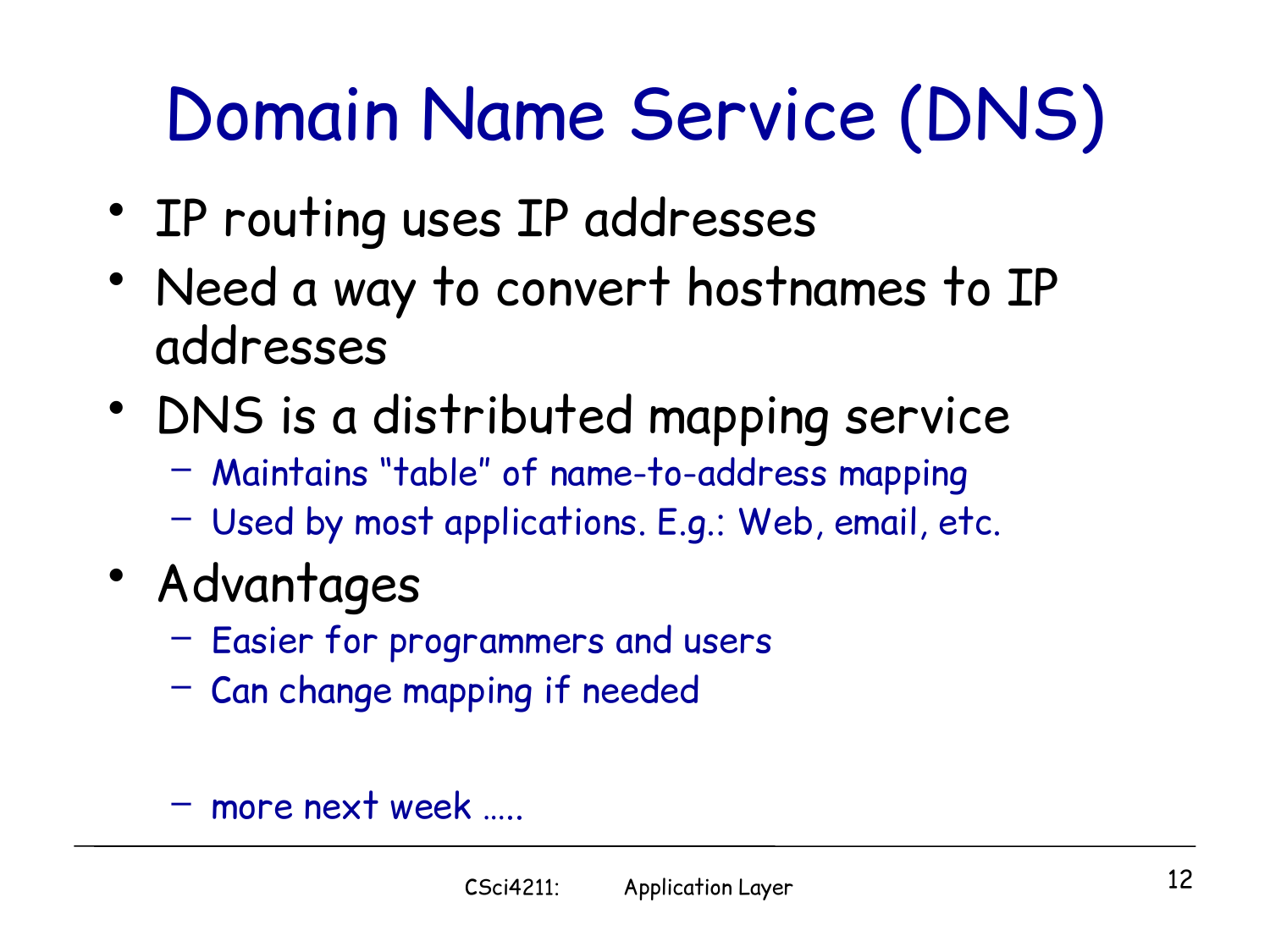

# Domain Name Service (DNS)
IP routing uses IP addresses
Need a way to convert hostnames to IP addresses
DNS is a distributed mapping service
Maintains “table” of name-to-address mapping
Used by most applications. E.g.: Web, email, etc.
Advantages
Easier for programmers and users
Can change mapping if needed

more next week …..
12
CSci4211:          Application Layer